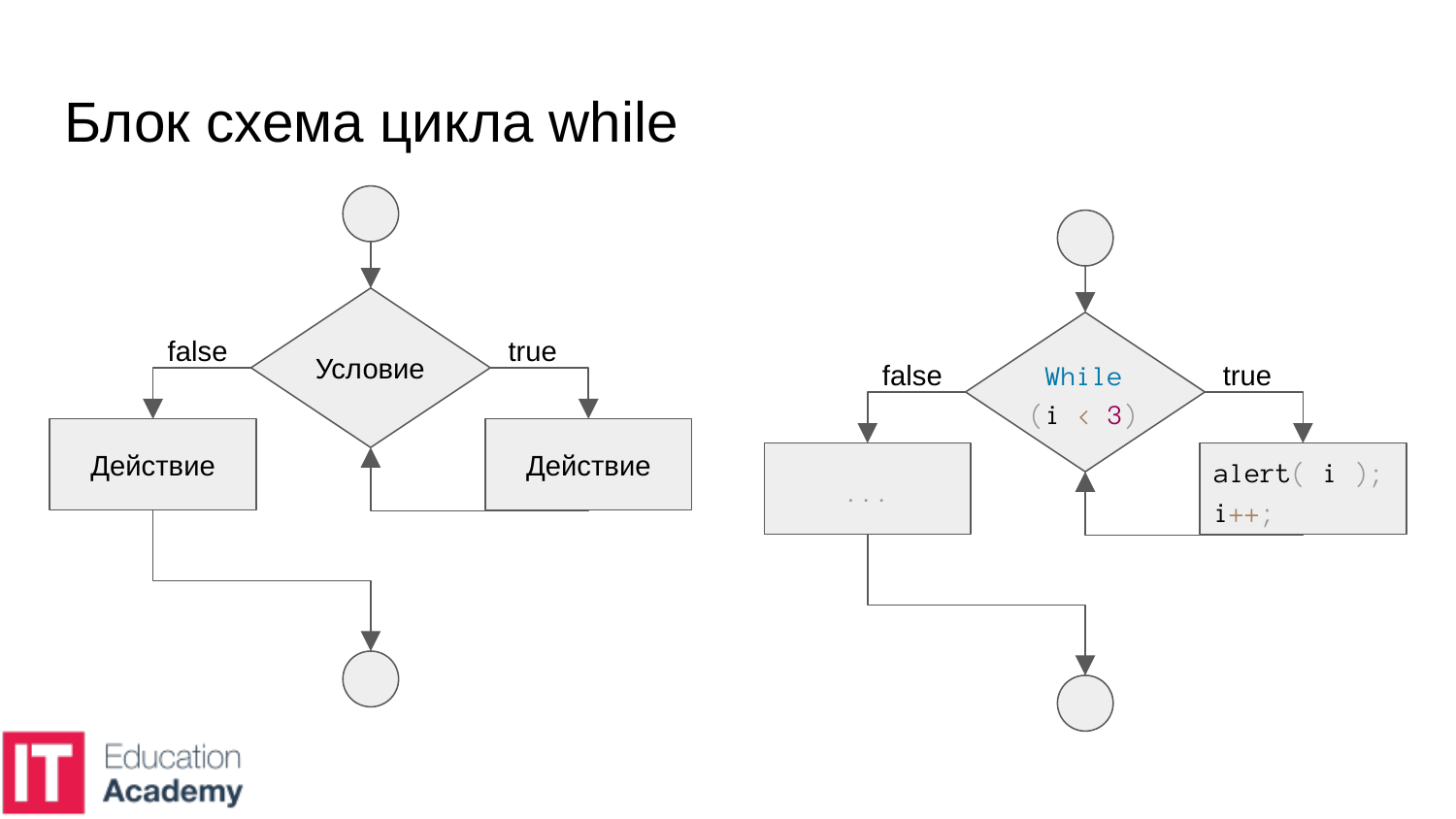

# Блок схема цикла while

false
true
Условие
Действие
Действие

false
true
While
(i < 3)
alert( i );
i++;
...